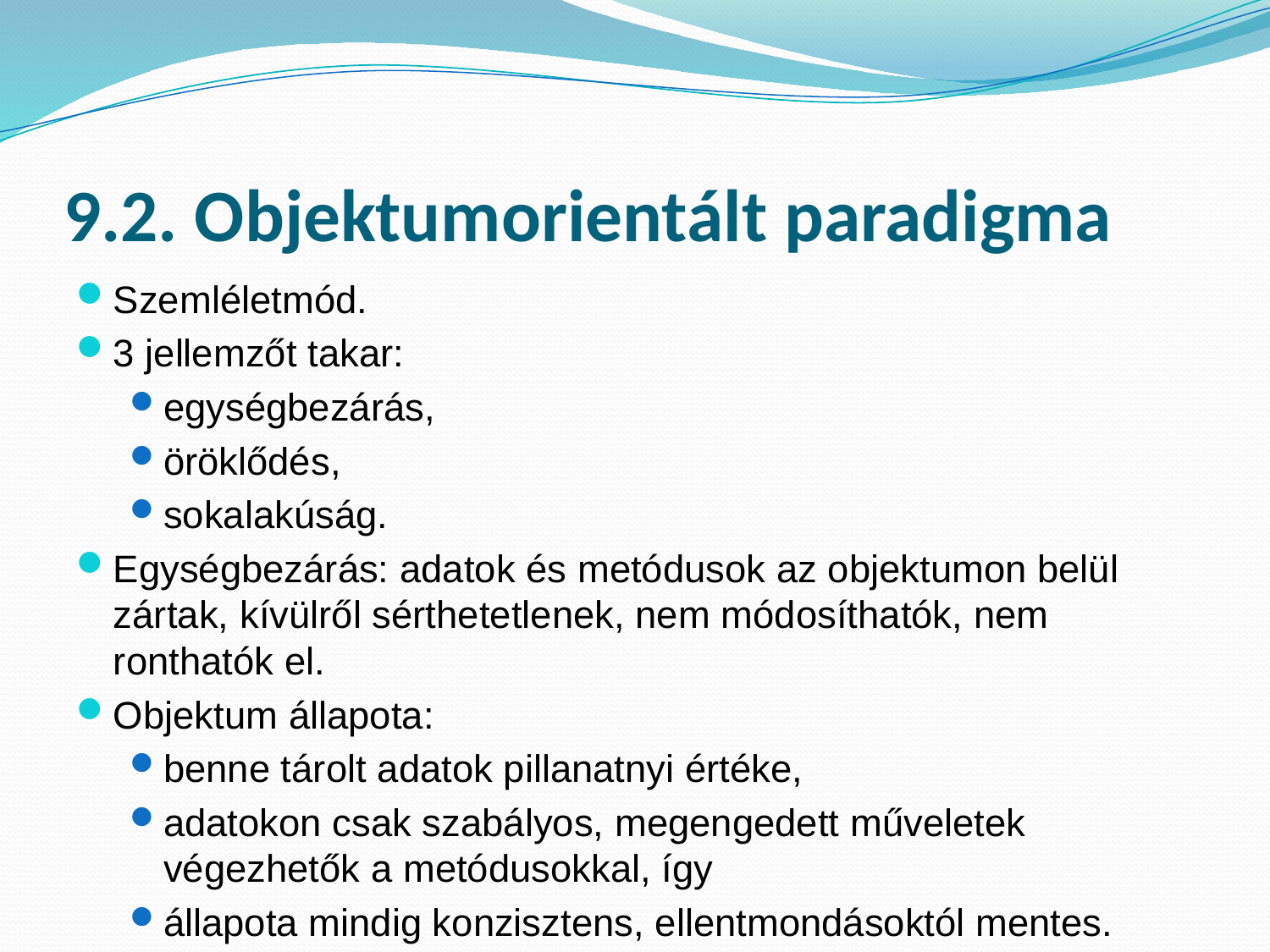

# 9.2. Objektumorientált paradigma
Szemléletmód.
3 jellemzőt takar:
egységbezárás,
öröklődés,
sokalakúság.
Egységbezárás: adatok és metódusok az objektumon belül zártak, kívülről sérthetetlenek, nem módosíthatók, nem ronthatók el.
Objektum állapota:
benne tárolt adatok pillanatnyi értéke,
adatokon csak szabályos, megengedett műveletek végezhetők a metódusokkal, így
állapota mindig konzisztens, ellentmondásoktól mentes.